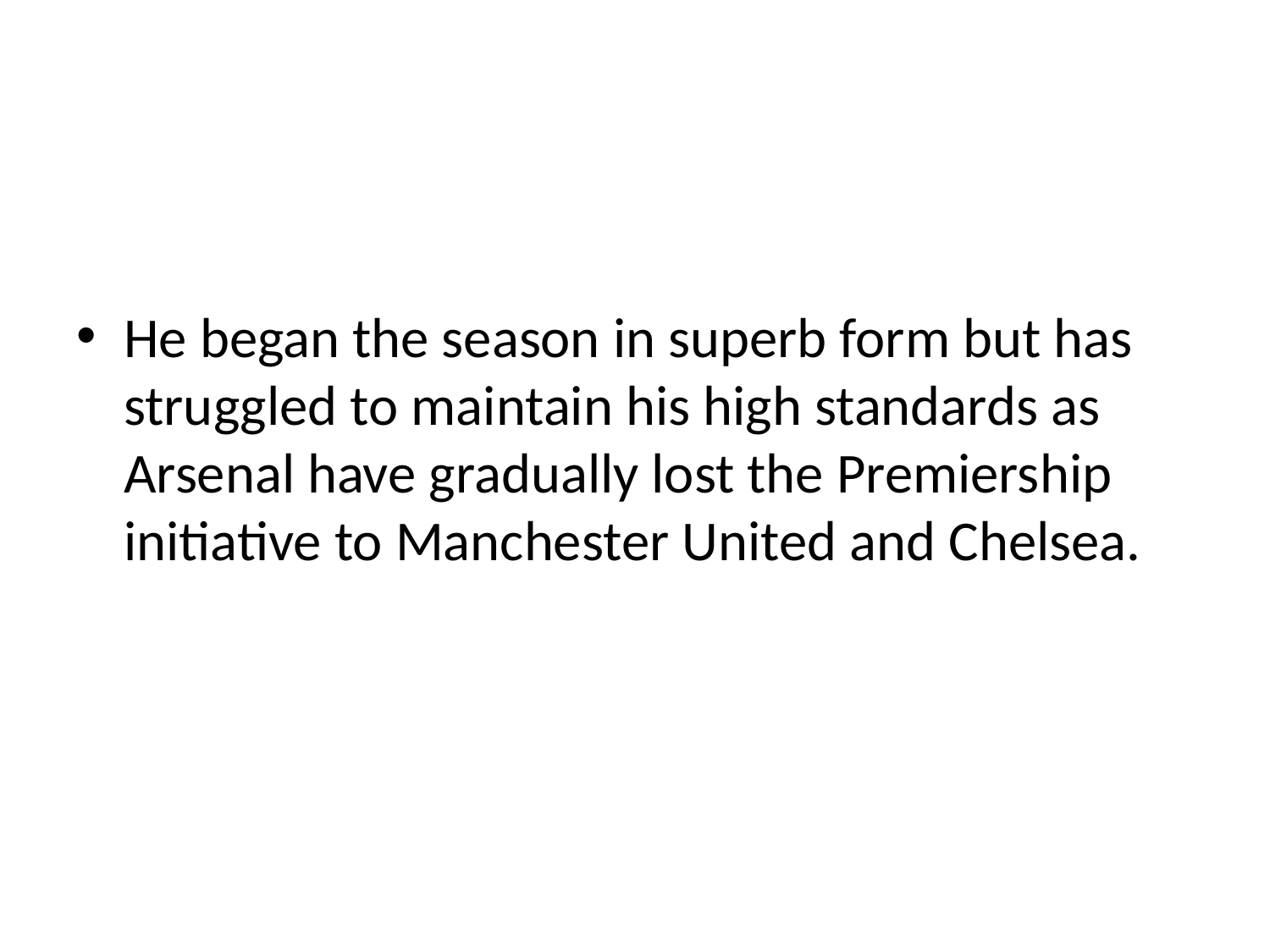

#

He began the season in superb form but has struggled to maintain his high standards as Arsenal have gradually lost the Premiership initiative to Manchester United and Chelsea.